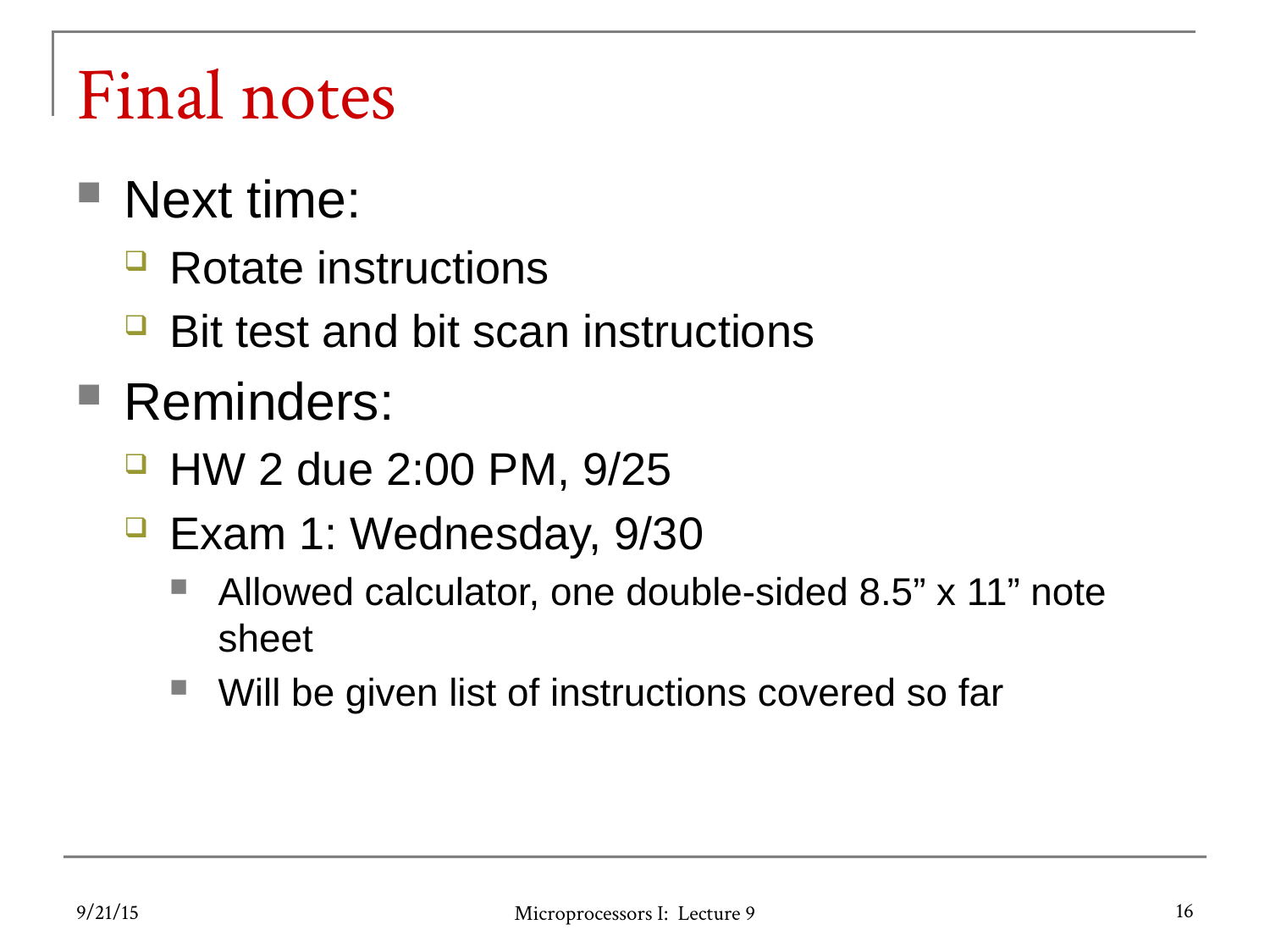

# Final notes
Next time:
Rotate instructions
Bit test and bit scan instructions
Reminders:
HW 2 due 2:00 PM, 9/25
Exam 1: Wednesday, 9/30
Allowed calculator, one double-sided 8.5” x 11” note sheet
Will be given list of instructions covered so far
9/21/15
16
Microprocessors I:  Lecture 9